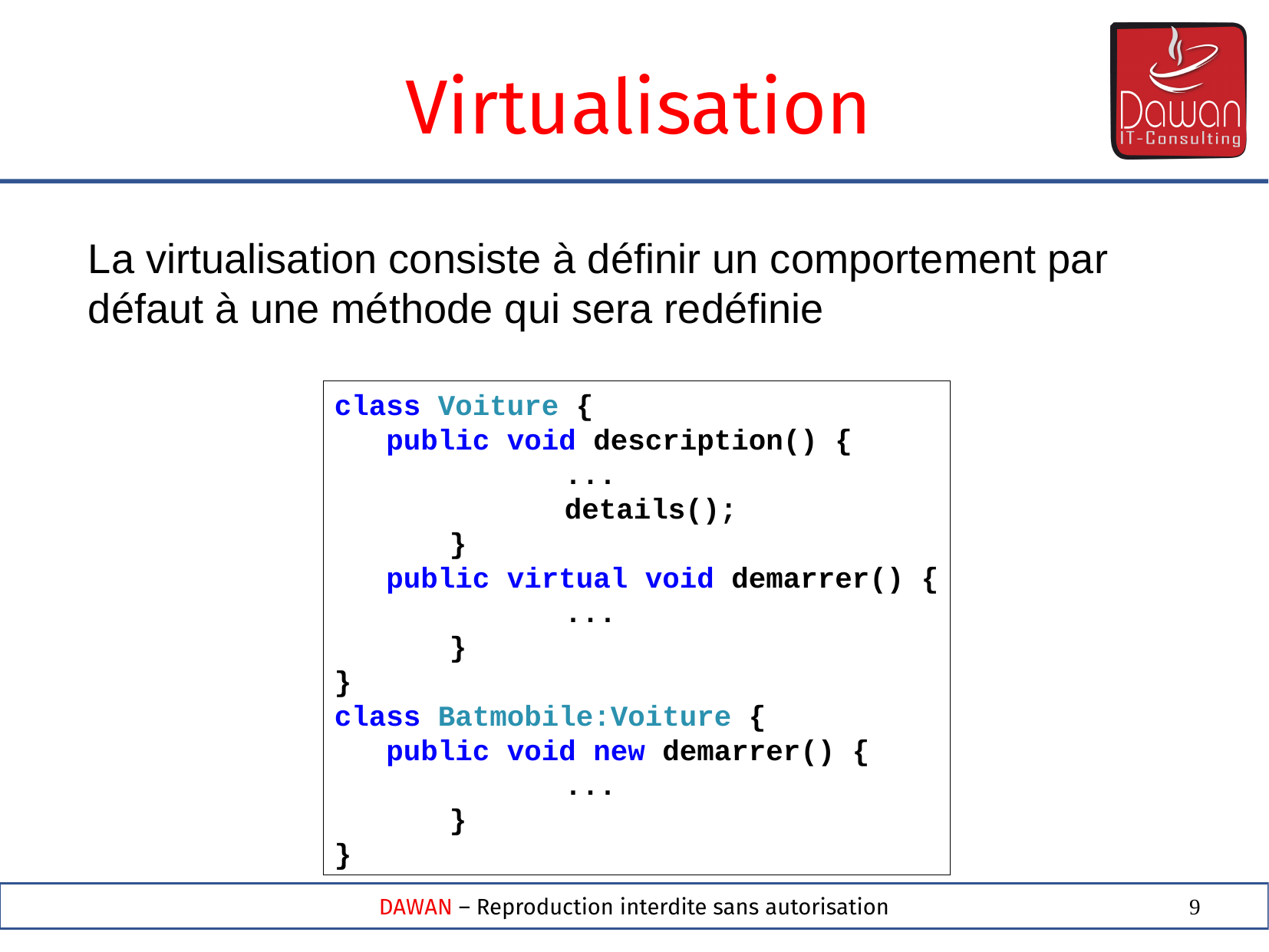

Virtualisation
La virtualisation consiste à définir un comportement par défaut à une méthode qui sera redéfinie
class Voiture {
   public void description() {
		...
		details();
	}
   public virtual void demarrer() {
		...
	}
}
class Batmobile:Voiture {
   public void new demarrer() {
		...
	}
}
9